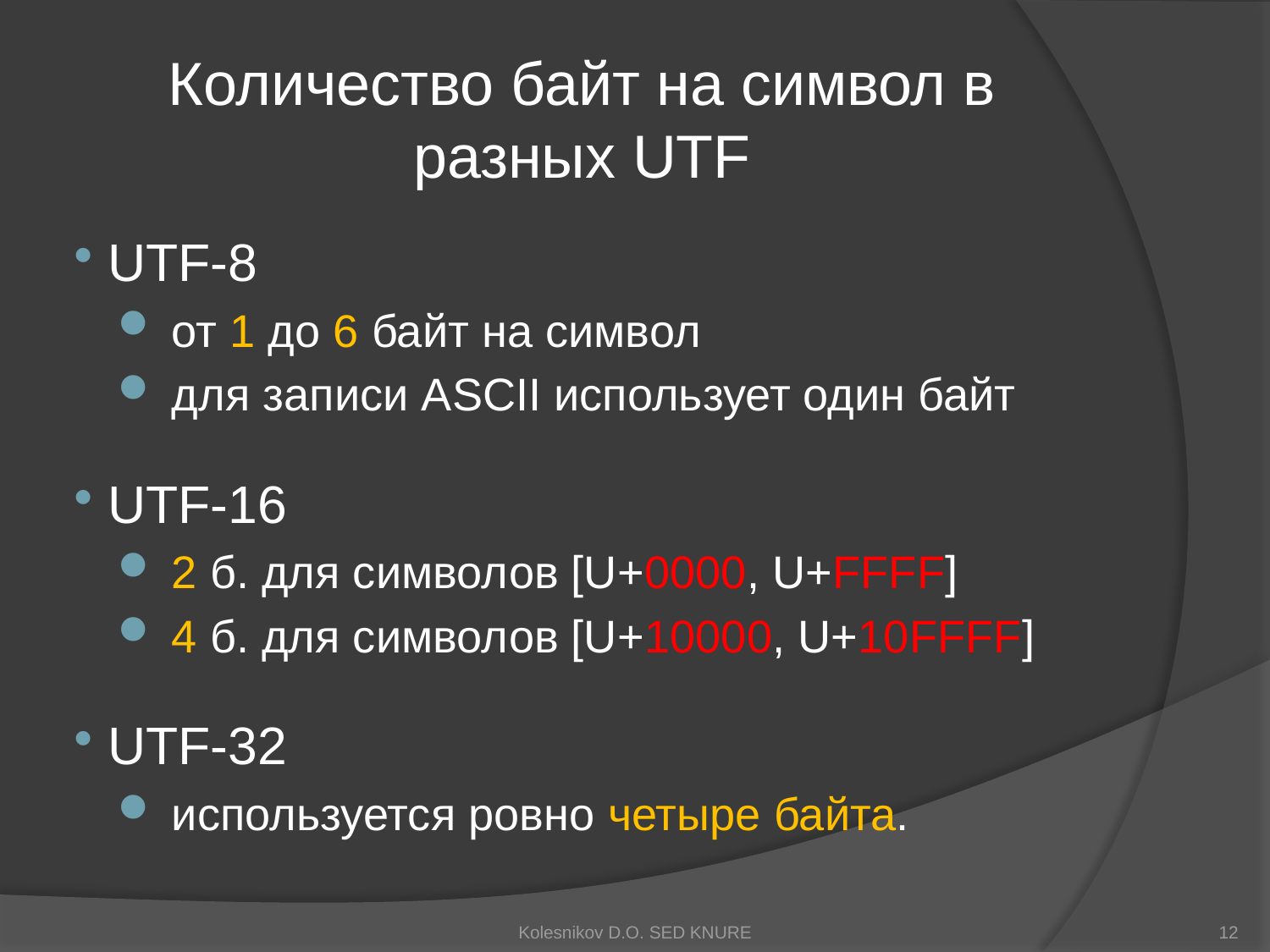

# Количество байт на символ в разных UTF
 UTF-8
 от 1 до 6 байт на символ
 для записи ASCII использует один байт

 UTF-16
 2 б. для символов [U+0000, U+FFFF]
 4 б. для символов [U+10000, U+10FFFF]

 UTF-32
 используется ровно четыре байта.
Kolesnikov D.O. SED KNURE
12